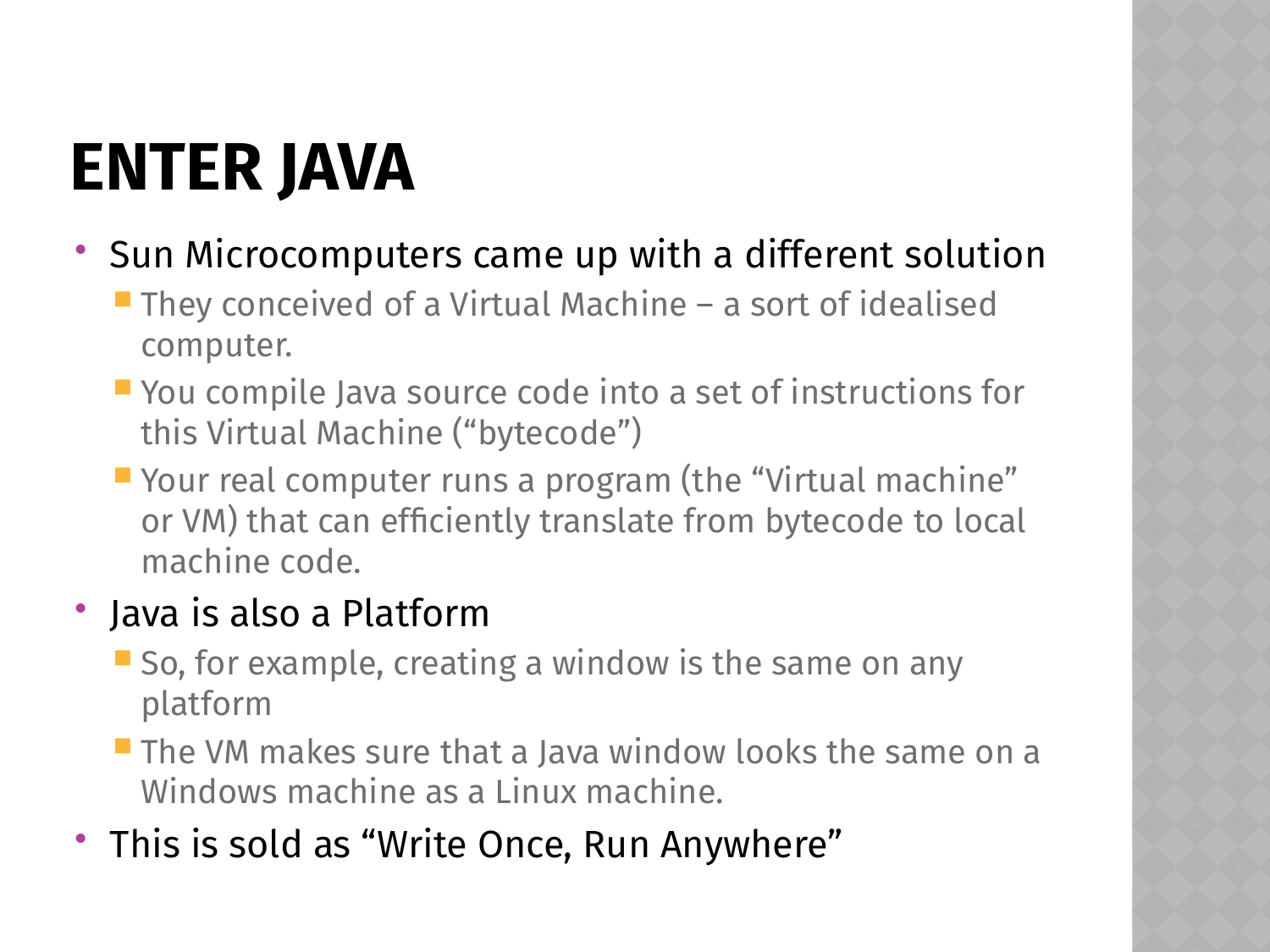

# Enter java
Sun Microcomputers came up with a different solution
They conceived of a Virtual Machine – a sort of idealised computer.
You compile Java source code into a set of instructions for this Virtual Machine (“bytecode”)
Your real computer runs a program (the “Virtual machine” or VM) that can efficiently translate from bytecode to local machine code.
Java is also a Platform
So, for example, creating a window is the same on any platform
The VM makes sure that a Java window looks the same on a Windows machine as a Linux machine.
This is sold as “Write Once, Run Anywhere”